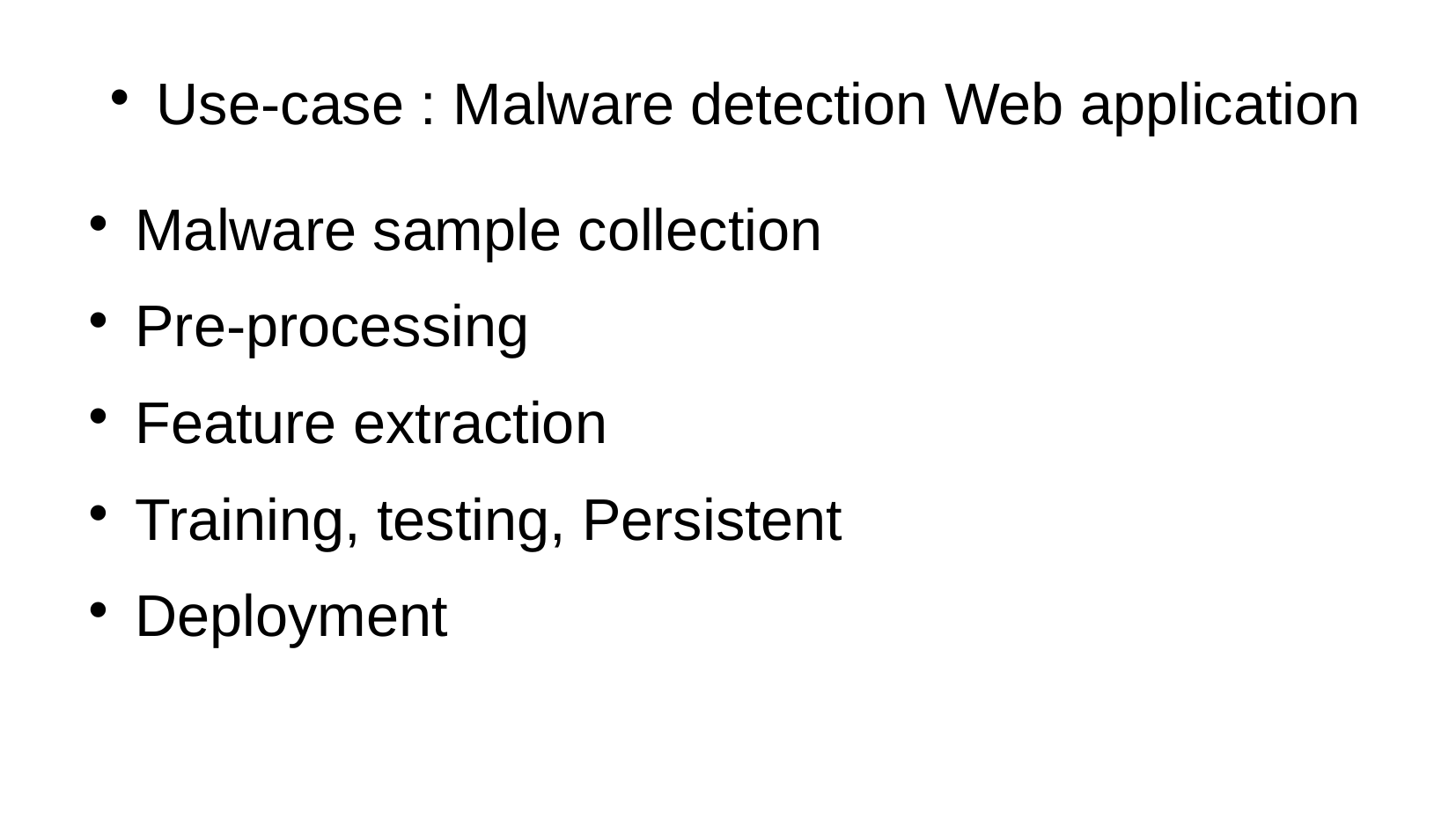

Use-case : Malware detection Web application
Malware sample collection
Pre-processing
Feature extraction
Training, testing, Persistent
Deployment